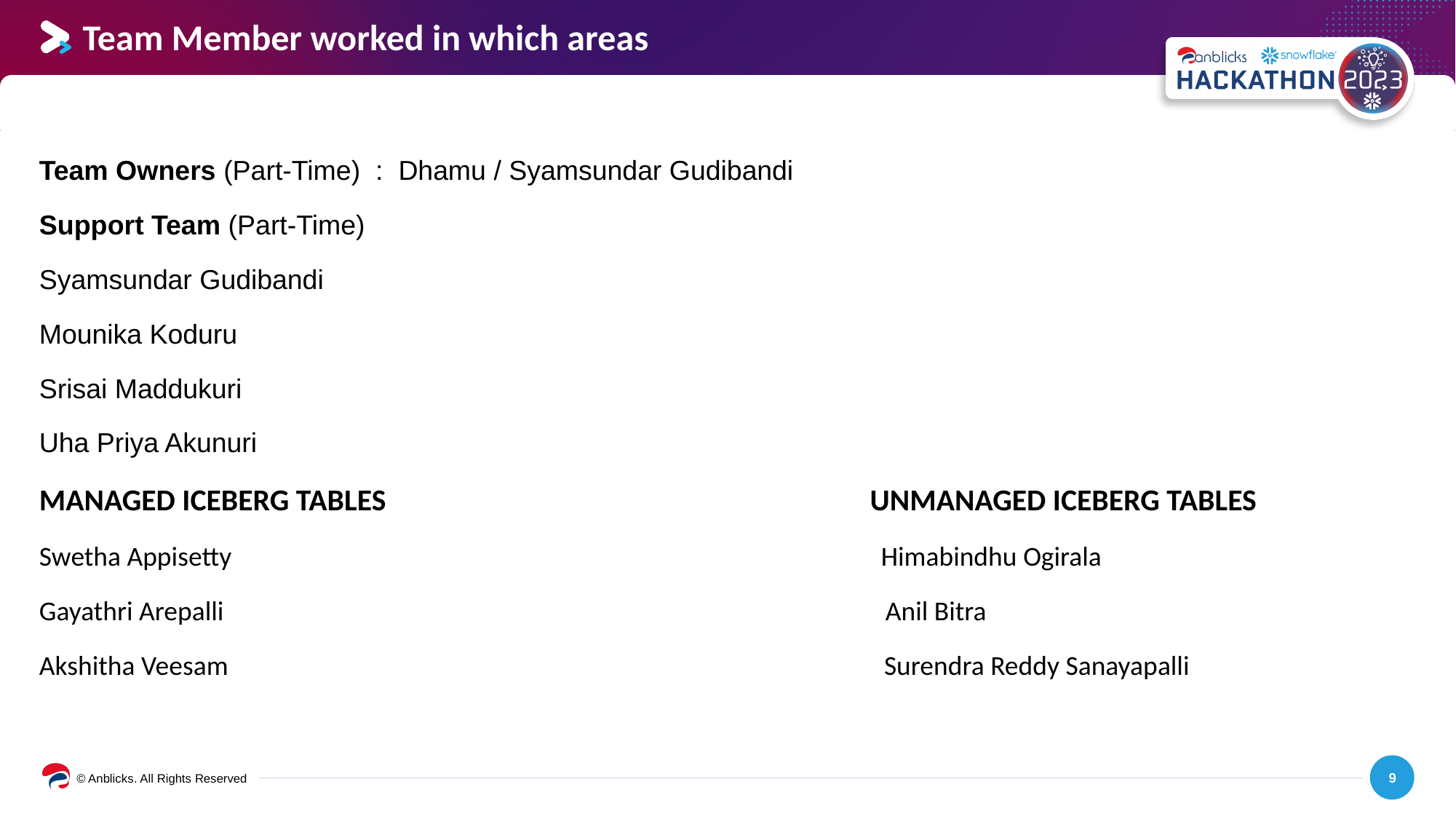

# Team Member worked in which areas
Team Owners (Part-Time)  :  Dhamu / Syamsundar Gudibandi
Support Team (Part-Time)
Syamsundar Gudibandi
Mounika Koduru
Srisai Maddukuri
Uha Priya Akunuri
MANAGED ICEBERG TABLES                                                                      UNMANAGED ICEBERG TABLES
Swetha Appisetty                                                                                                         Himabindhu Ogirala​​
Gayathri Arepalli                                                                                                           Anil Bitra​​​​
Akshitha Veesam                                                                                                          Surendra Reddy Sanayapalli​​